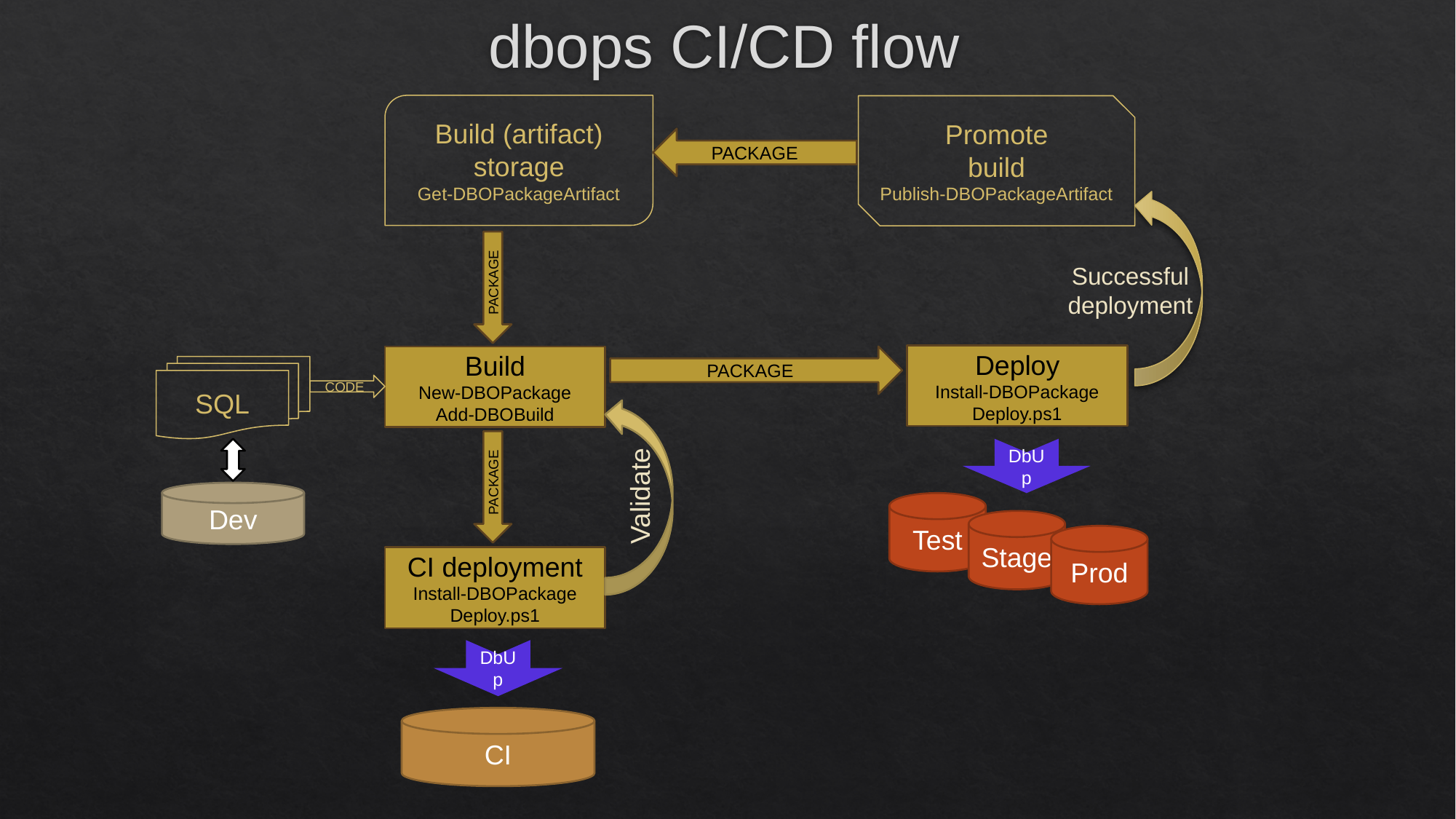

dbops CI/CD flow
Build (artifact)
storage
Get-DBOPackageArtifact
Promote
build
Publish-DBOPackageArtifact

PACKAGE
PACKAGE

Successful deployment

Deploy
Install-DBOPackage
Deploy.ps1
Build
New-DBOPackage
Add-DBOBuild
PACKAGE
SQL
CODE
DbUp
PACKAGE

Validate
Dev
Test
Stage
Prod
CI deployment
Install-DBOPackage
Deploy.ps1
DbUp
CI